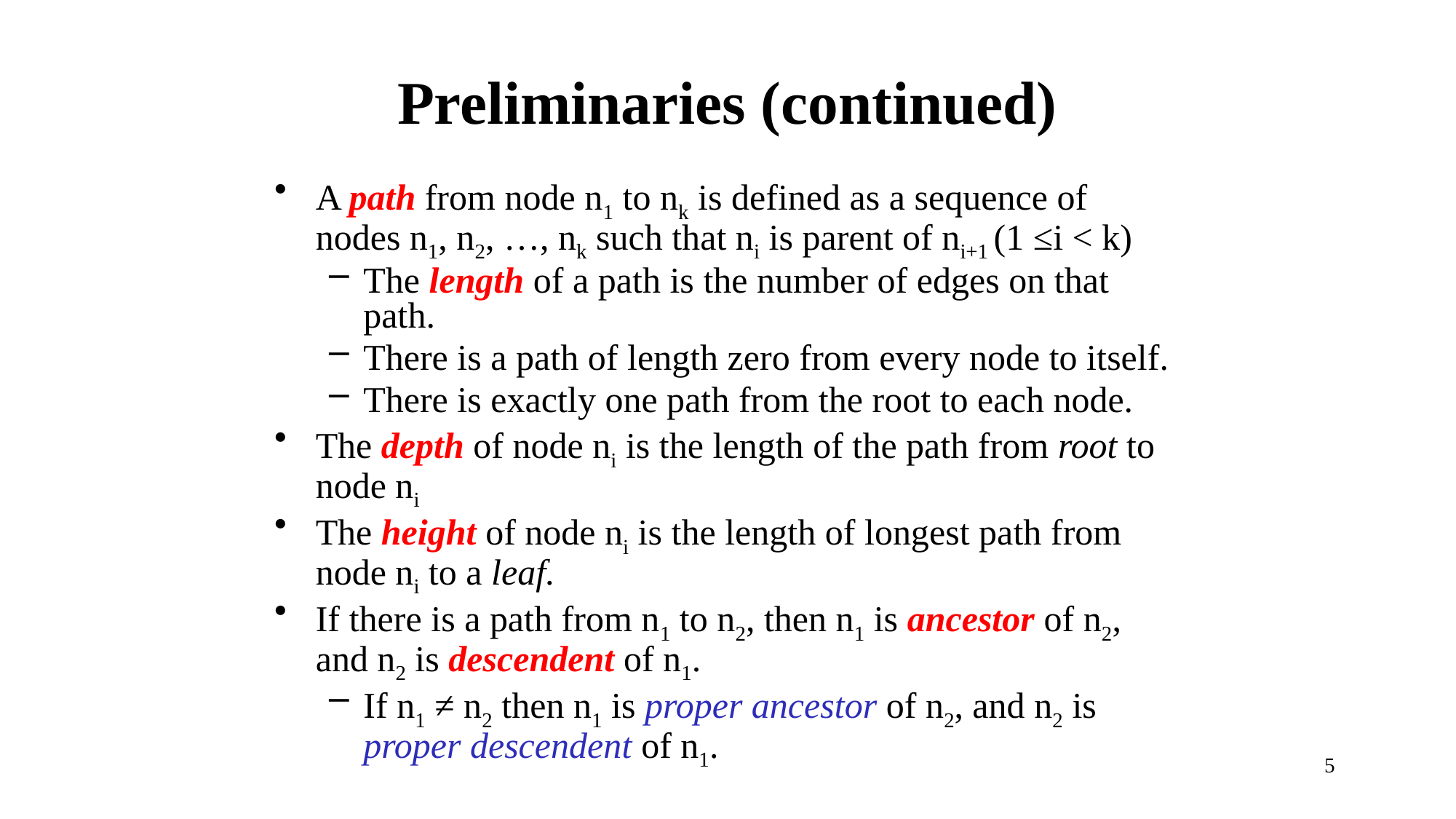

# Preliminaries (continued)
A path from node n1 to nk is defined as a sequence of nodes n1, n2, …, nk such that ni is parent of ni+1 (1 ≤i < k)
The length of a path is the number of edges on that path.
There is a path of length zero from every node to itself.
There is exactly one path from the root to each node.
The depth of node ni is the length of the path from root to node ni
The height of node ni is the length of longest path from node ni to a leaf.
If there is a path from n1 to n2, then n1 is ancestor of n2, and n2 is descendent of n1.
If n1 ≠ n2 then n1 is proper ancestor of n2, and n2 is proper descendent of n1.
5